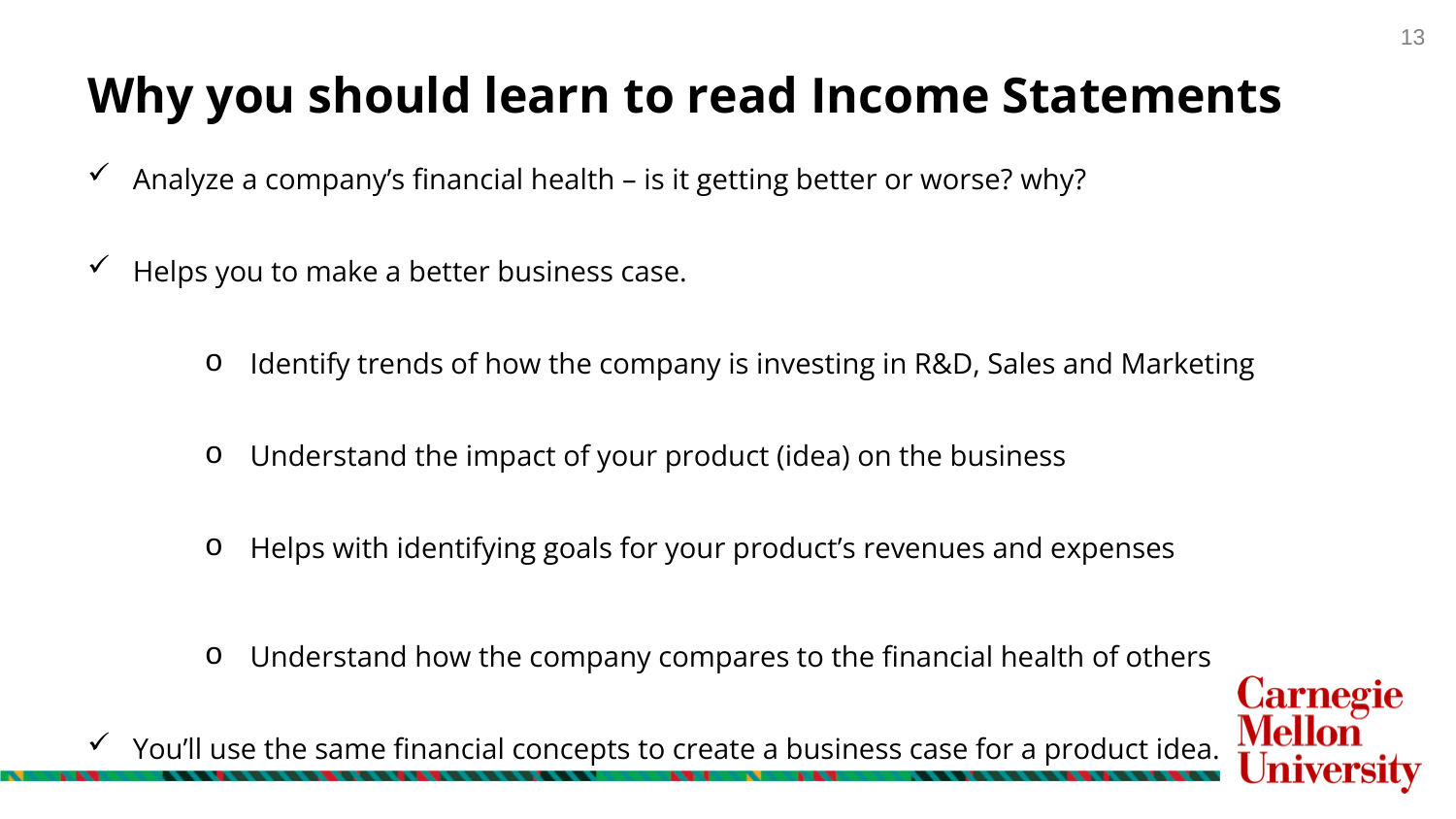

# Why you should learn to read Income Statements
Analyze a company’s financial health – is it getting better or worse? why?

Helps you to make a better business case.

Identify trends of how the company is investing in R&D, Sales and Marketing

Understand the impact of your product (idea) on the business

Helps with identifying goals for your product’s revenues and expenses

Understand how the company compares to the financial health of others

You’ll use the same financial concepts to create a business case for a product idea.